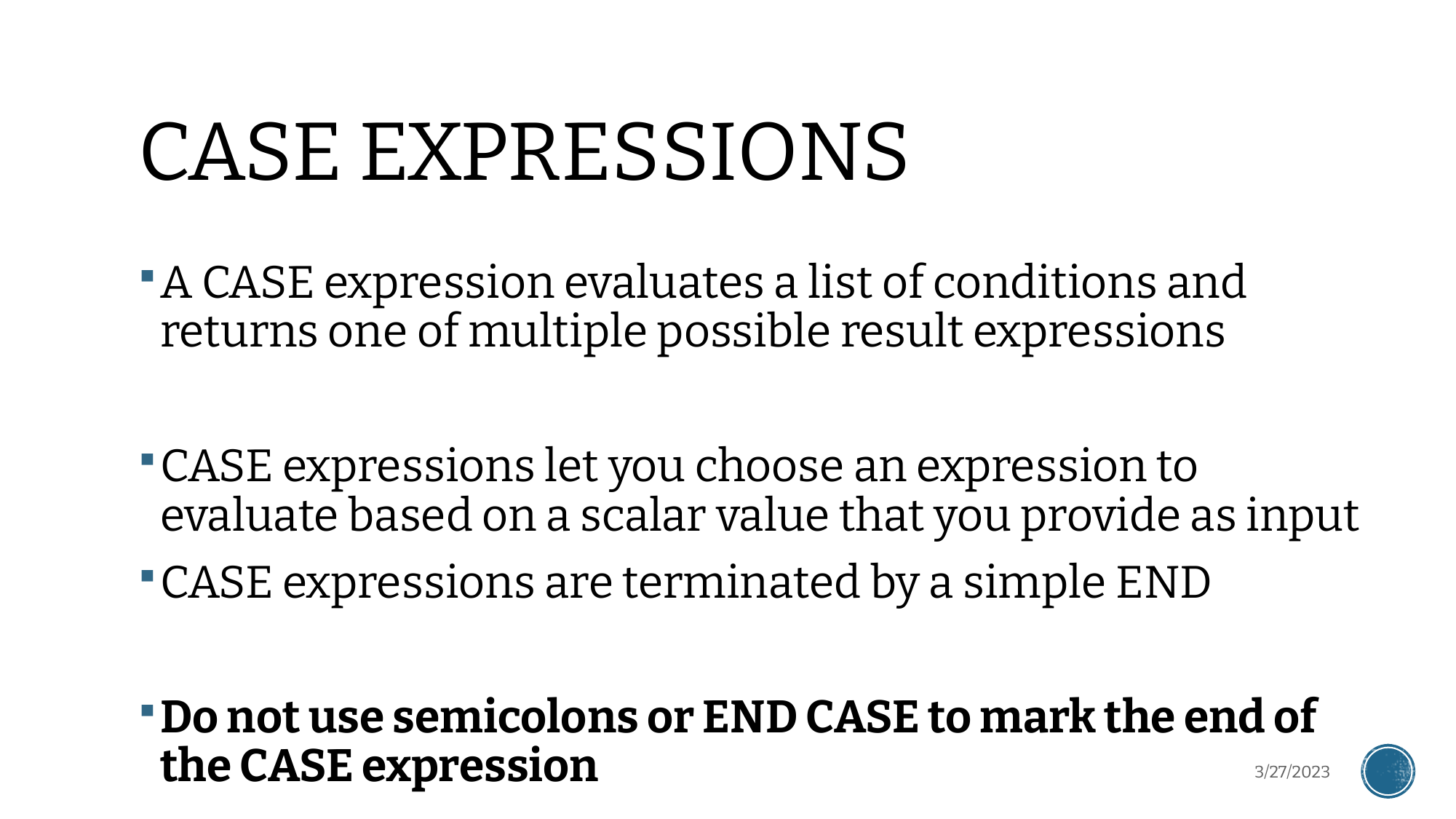

# CASE Expressions
A CASE expression evaluates a list of conditions and returns one of multiple possible result expressions

CASE expressions let you choose an expression to evaluate based on a scalar value that you provide as input
CASE expressions are terminated by a simple END

Do not use semicolons or END CASE to mark the end of the CASE expression
3/27/2023